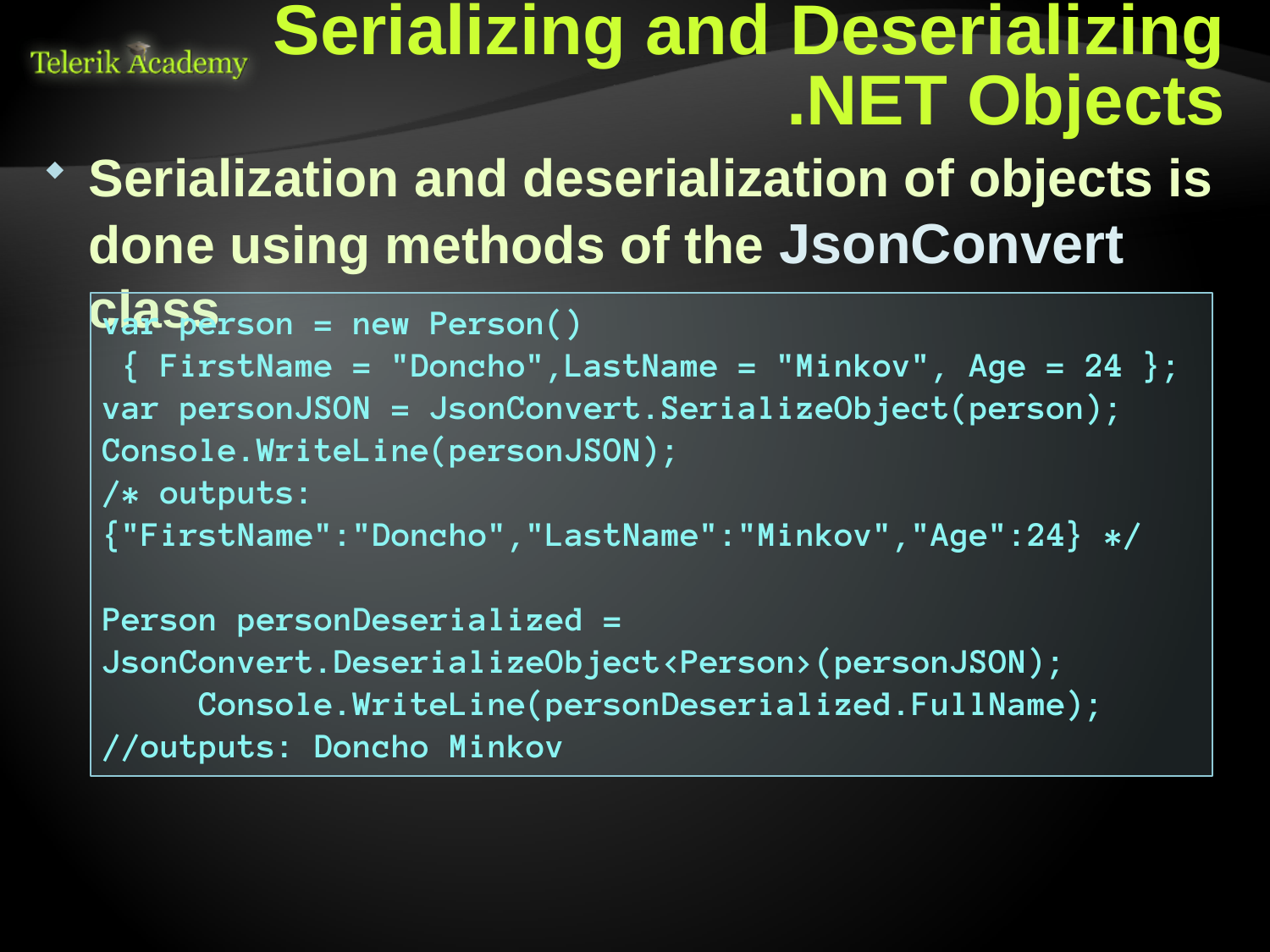

# Serializing and Deserializing .NET Objects
Serialization and deserialization of objects is done using methods of the JsonConvert class
var person = new Person()
 { FirstName = "Doncho",LastName = "Minkov", Age = 24 };
var personJSON = JsonConvert.SerializeObject(person);
Console.WriteLine(personJSON);
/* outputs:
{"FirstName":"Doncho","LastName":"Minkov","Age":24} */

Person personDeserialized = JsonConvert.DeserializeObject<Person>(personJSON);            Console.WriteLine(personDeserialized.FullName);
//outputs: Doncho Minkov